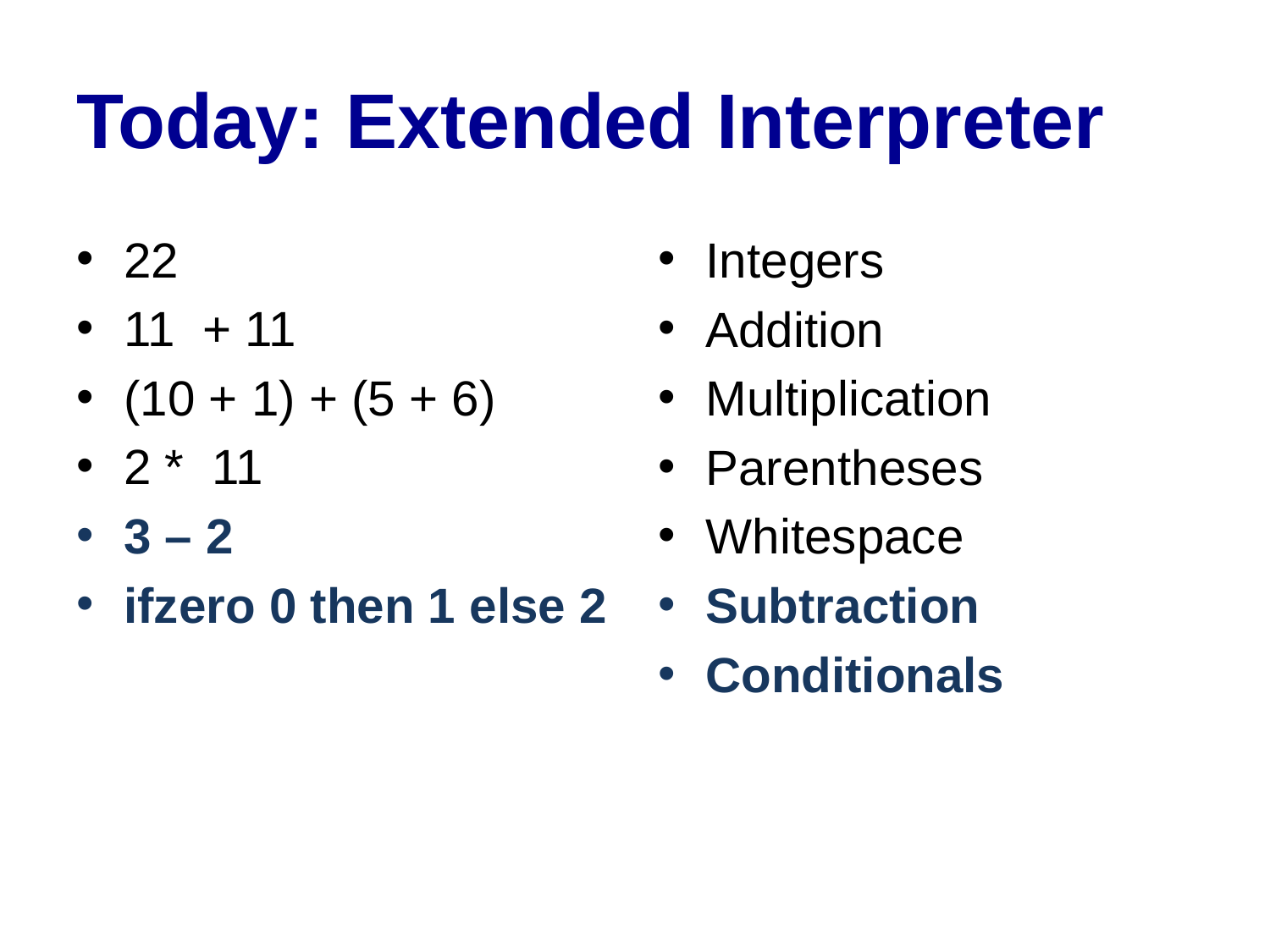

# Today: Extended Interpreter
22
11  + 11
(10 + 1) + (5 + 6)
2 *  11
3 – 2
ifzero 0 then 1 else 2
Integers
Addition
Multiplication
Parentheses
Whitespace
Subtraction
Conditionals